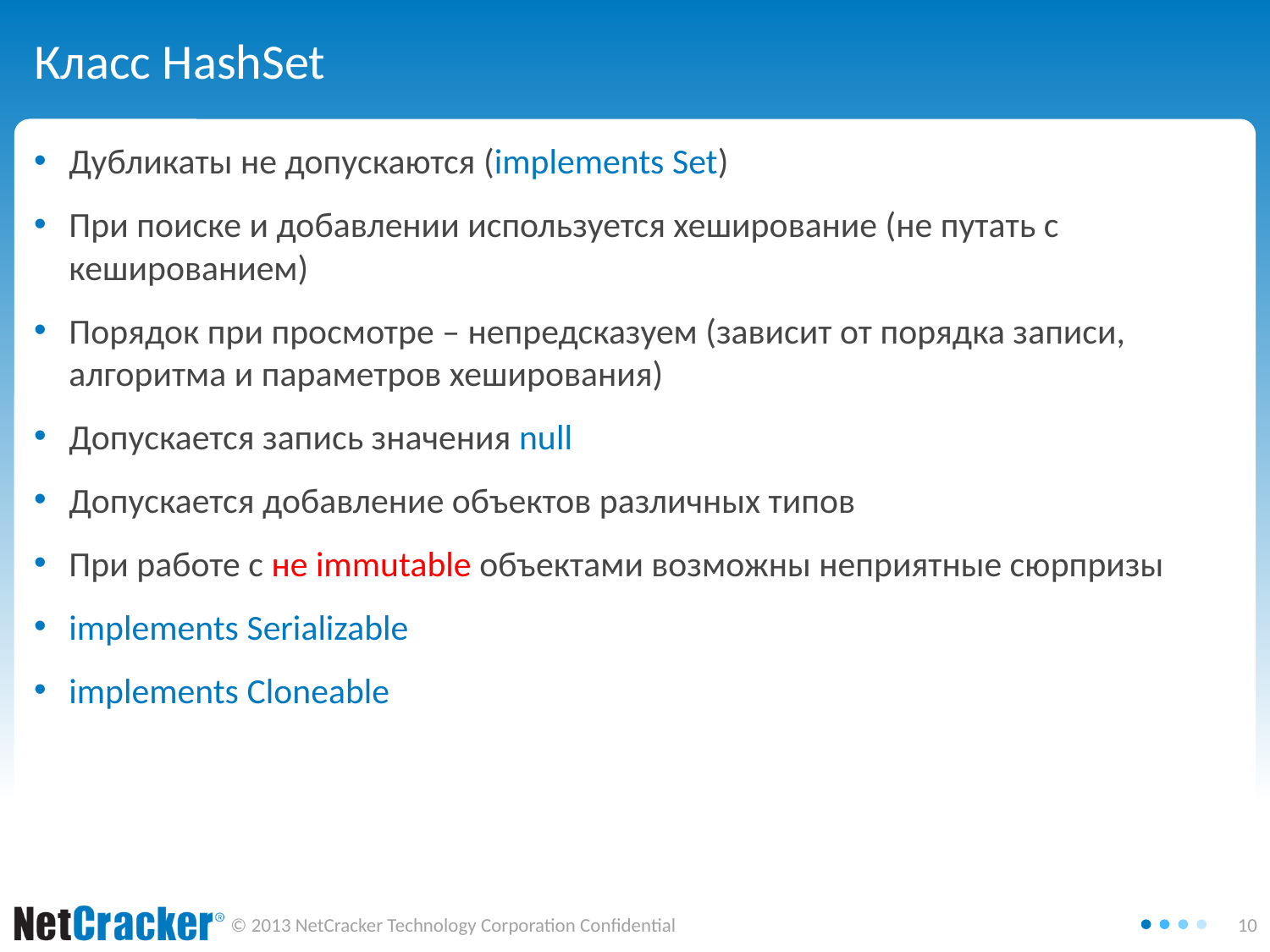

# Класс HashSet
Дубликаты не допускаются (implements Set)
При поиске и добавлении используется хеширование (не путать с кешированием)
Порядок при просмотре – непредсказуем (зависит от порядка записи, алгоритма и параметров хеширования)
Допускается запись значения null
Допускается добавление объектов различных типов
При работе с не immutable объектами возможны неприятные сюрпризы
implements Serializable
implements Cloneable